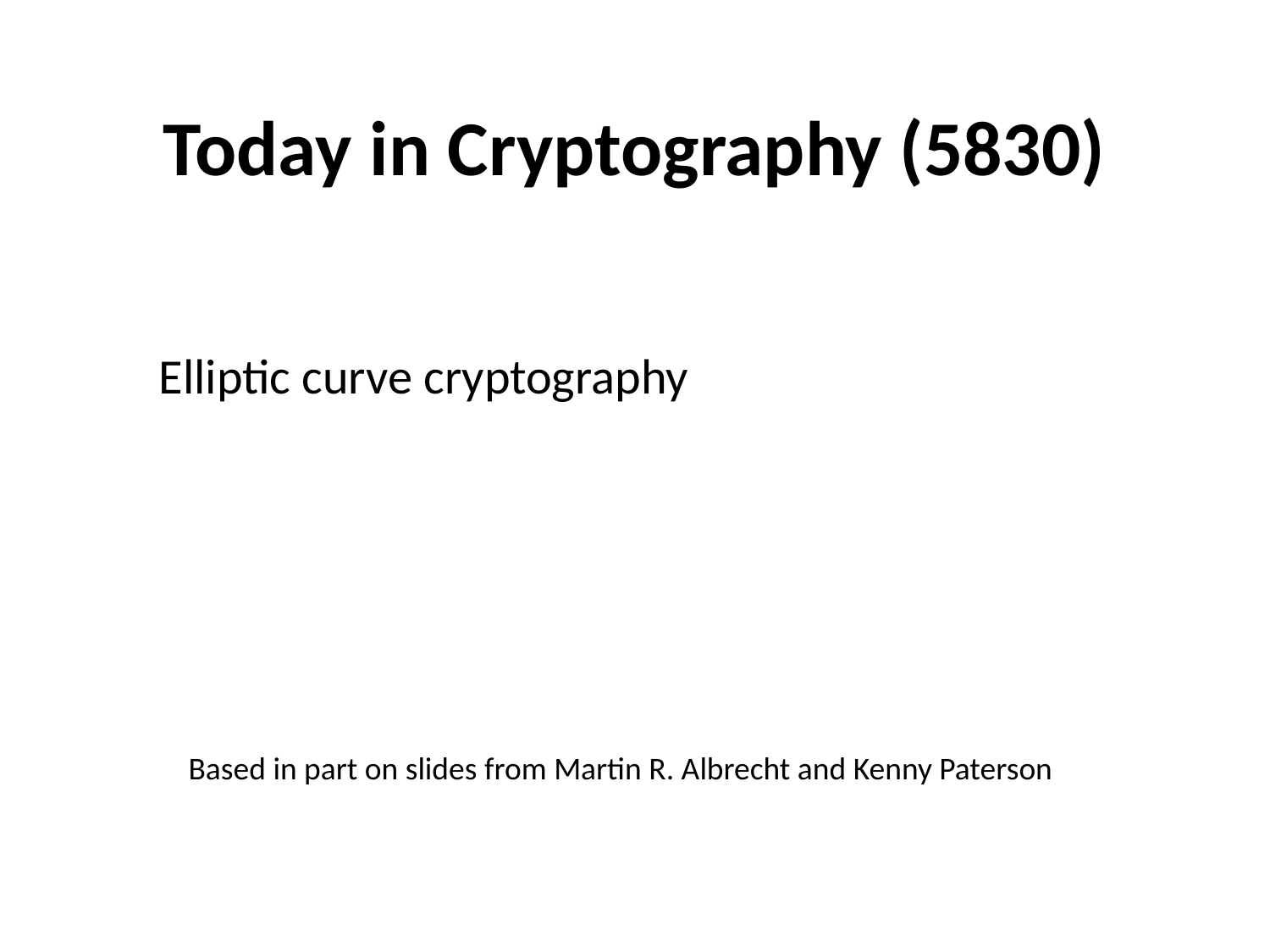

# Today in Cryptography (5830)
Elliptic curve cryptography
Based in part on slides from Martin R. Albrecht and Kenny Paterson